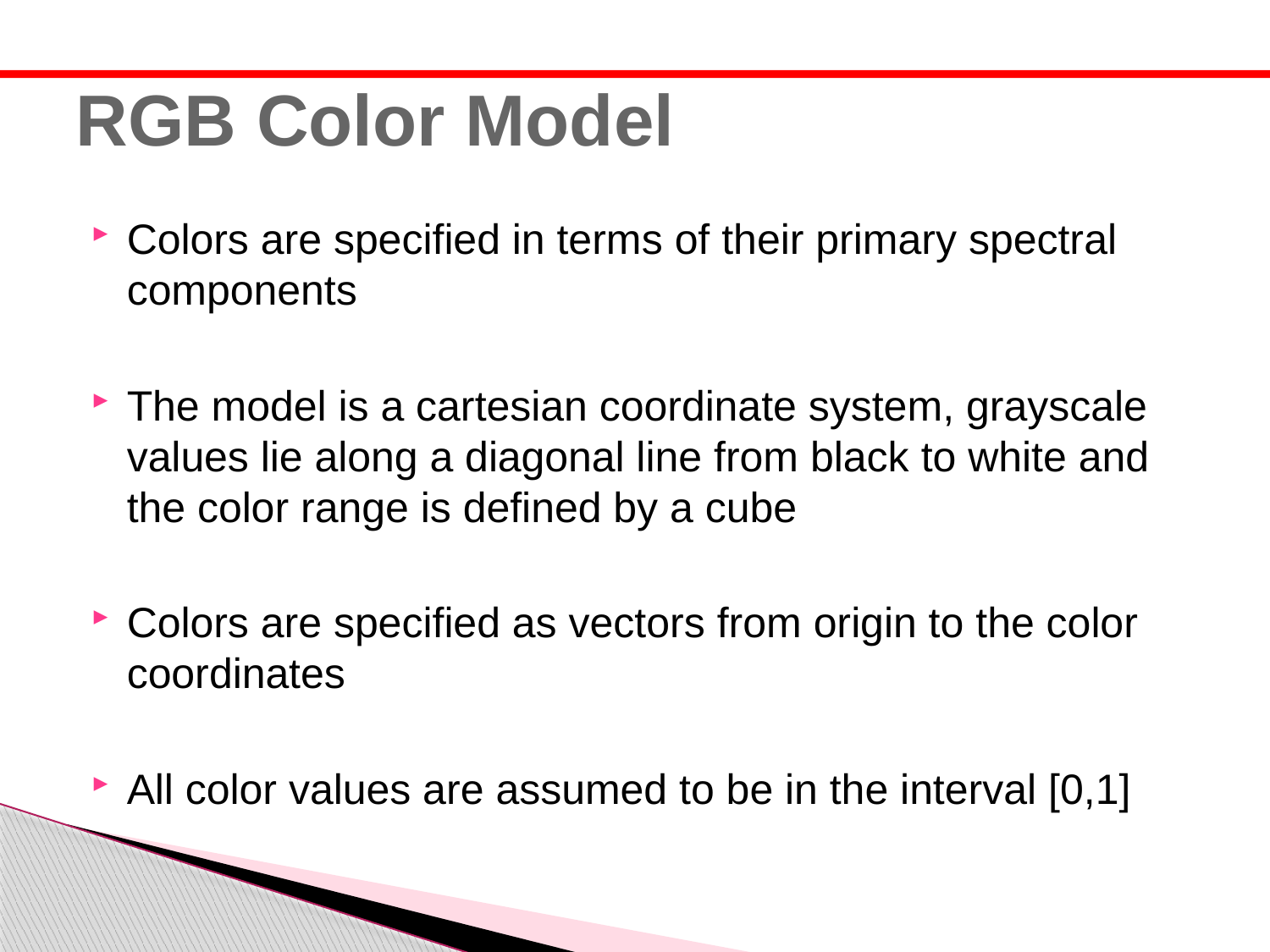

# RGB Color Model
Colors are specified in terms of their primary spectral components

The model is a cartesian coordinate system, grayscale values lie along a diagonal line from black to white and the color range is defined by a cube

Colors are specified as vectors from origin to the color coordinates

All color values are assumed to be in the interval [0,1]